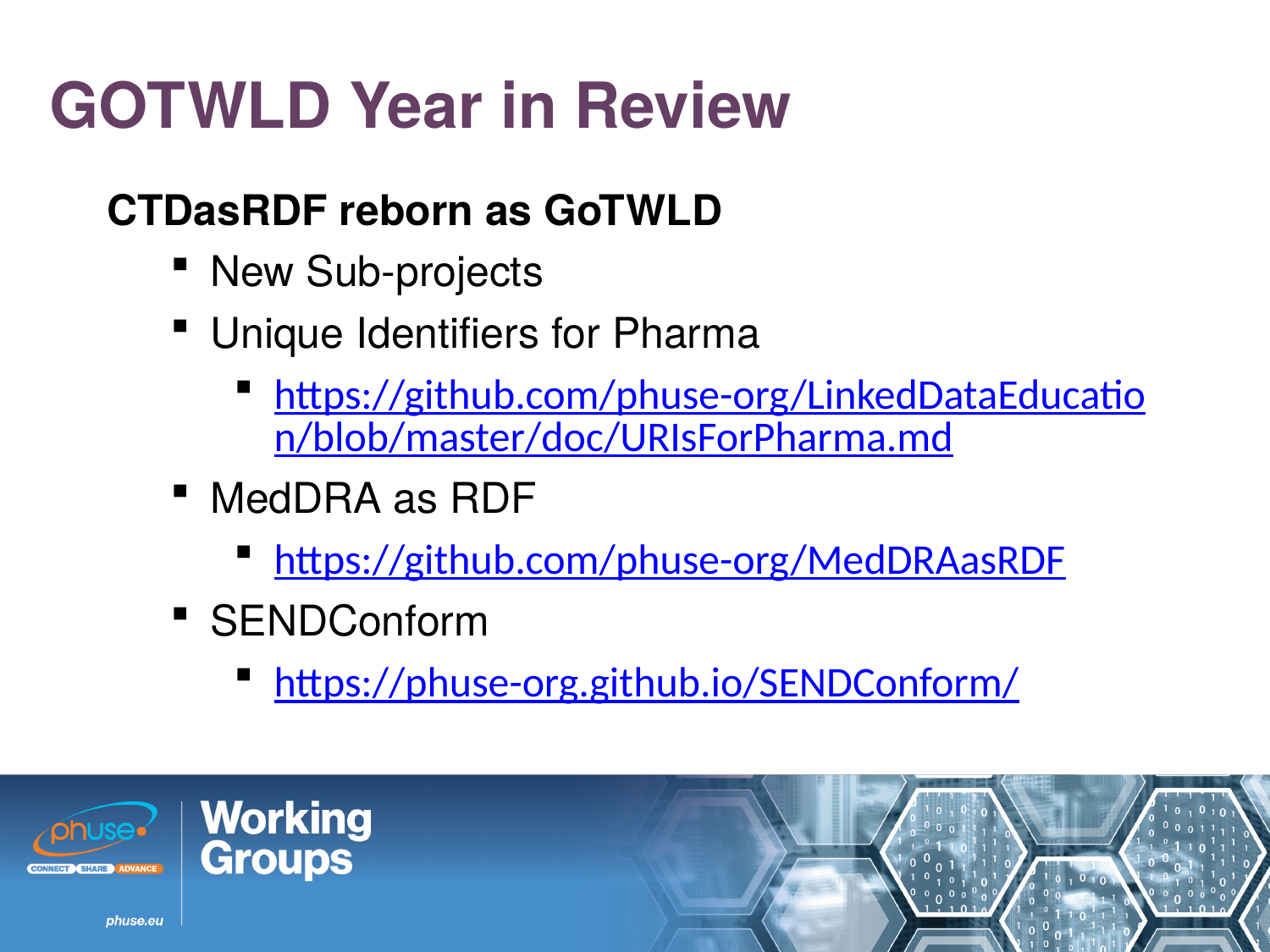

GOTWLD Year in Review
CTDasRDF reborn as GoTWLD
New Sub-projects
Unique Identifiers for Pharma
https://github.com/phuse-org/LinkedDataEducation/blob/master/doc/URIsForPharma.md
MedDRA as RDF
https://github.com/phuse-org/MedDRAasRDF
SENDConform
https://phuse-org.github.io/SENDConform/